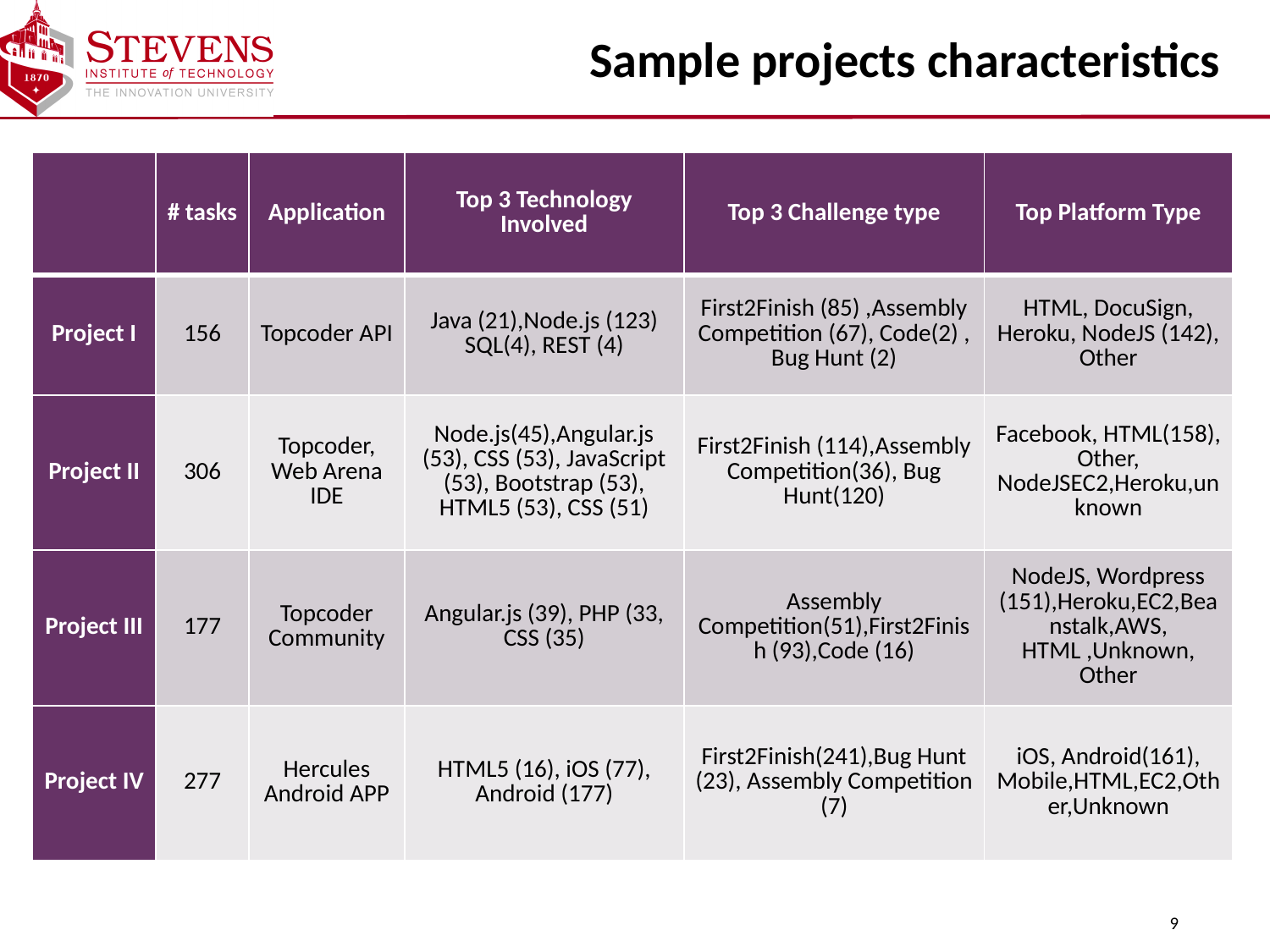

# Sample projects characteristics
|  | # tasks | Application | Top 3 Technology Involved | Top 3 Challenge type | Top Platform Type |
| --- | --- | --- | --- | --- | --- |
| Project I | 156 | Topcoder API | Java (21),Node.js (123) SQL(4), REST (4) | First2Finish (85) ,Assembly Competition (67), Code(2) , Bug Hunt (2) | HTML, DocuSign, Heroku, NodeJS (142), Other |
| Project II | 306 | Topcoder, Web Arena IDE | Node.js(45),Angular.js (53), CSS (53), JavaScript (53), Bootstrap (53), HTML5 (53), CSS (51) | First2Finish (114),Assembly Competition(36), Bug Hunt(120) | Facebook, HTML(158), Other, NodeJSEC2,Heroku,unknown |
| Project III | 177 | Topcoder Community | Angular.js (39), PHP (33, CSS (35) | Assembly Competition(51),First2Finish (93),Code (16) | NodeJS, Wordpress (151),Heroku,EC2,Beanstalk,AWS, HTML ,Unknown, Other |
| Project IV | 277 | Hercules Android APP | HTML5 (16), iOS (77), Android (177) | First2Finish(241),Bug Hunt (23), Assembly Competition (7) | iOS, Android(161), Mobile,HTML,EC2,Other,Unknown |